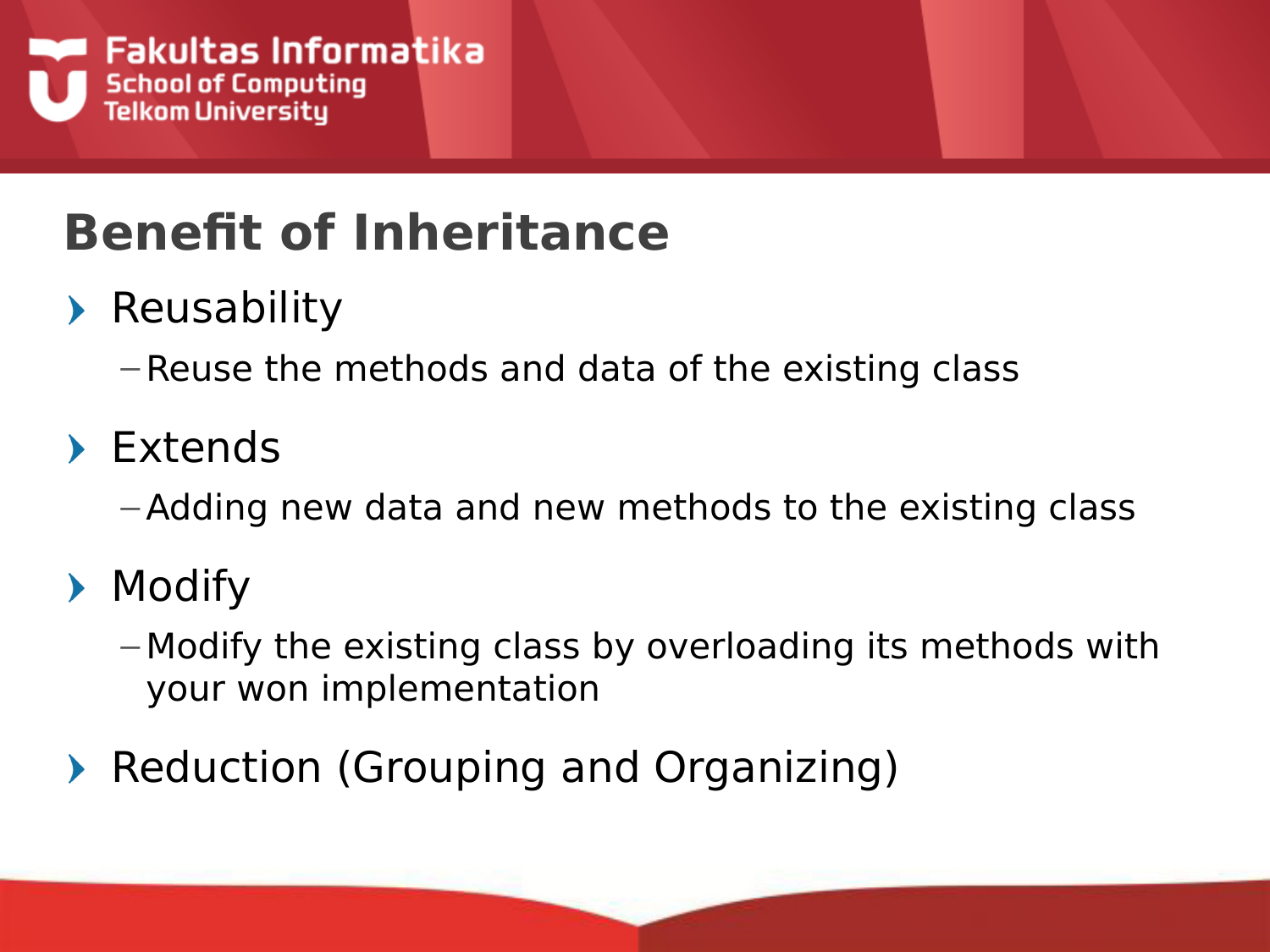

# Benefit of Inheritance
Reusability
Reuse the methods and data of the existing class
Extends
Adding new data and new methods to the existing class
Modify
Modify the existing class by overloading its methods with your won implementation
Reduction (Grouping and Organizing)